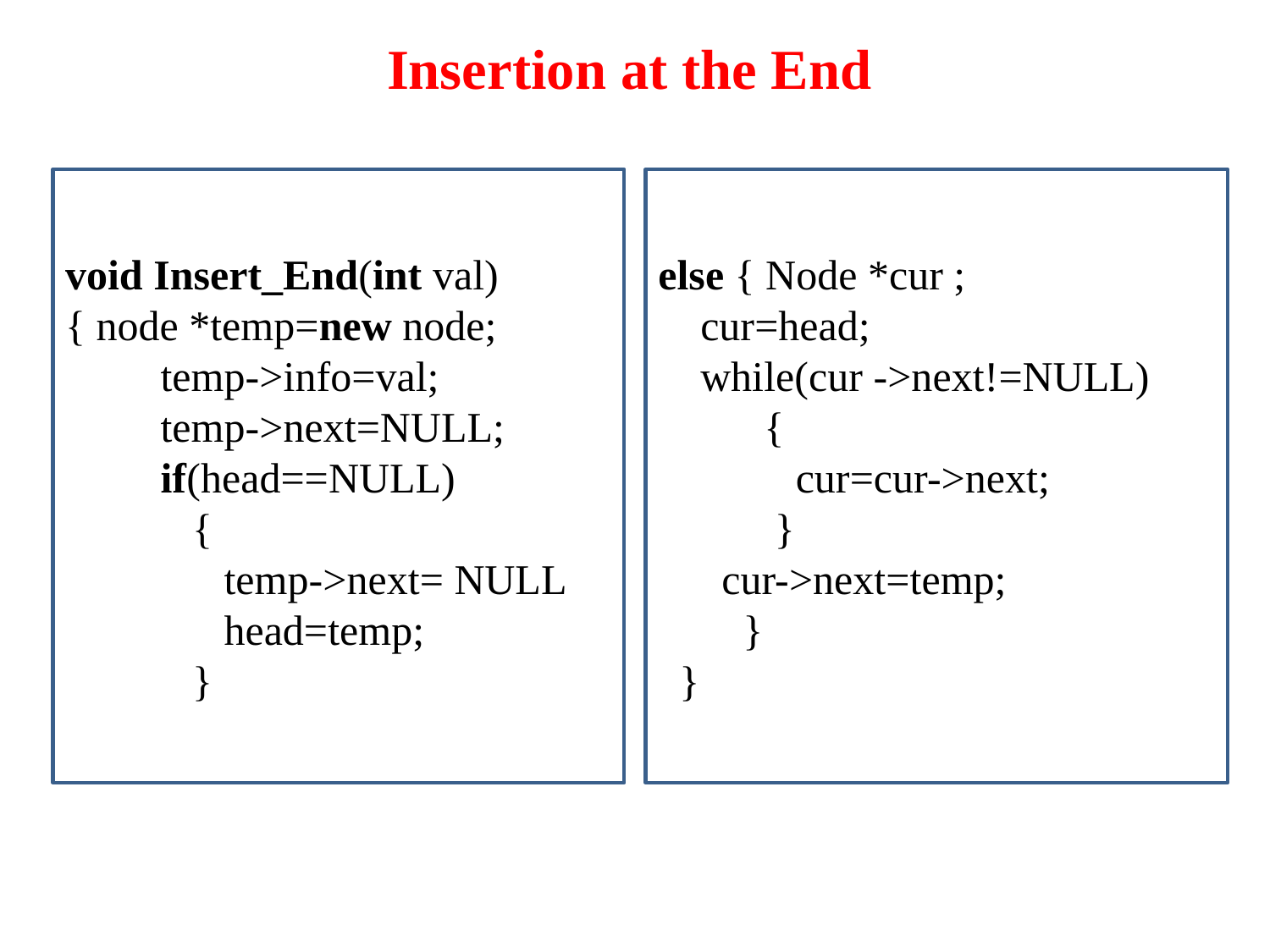

# Insertion at the End

void Insert_End(int val)
{ node *temp=new node;
         temp->info=val;
         temp->next=NULL;
         if(head==NULL)
            {
               temp->next= NULL
               head=temp;
            }
else { Node *cur ;
    cur=head;
    while(cur ->next!=NULL)
          {
             cur=cur->next;
           }
      cur->next=temp;
        }
  }